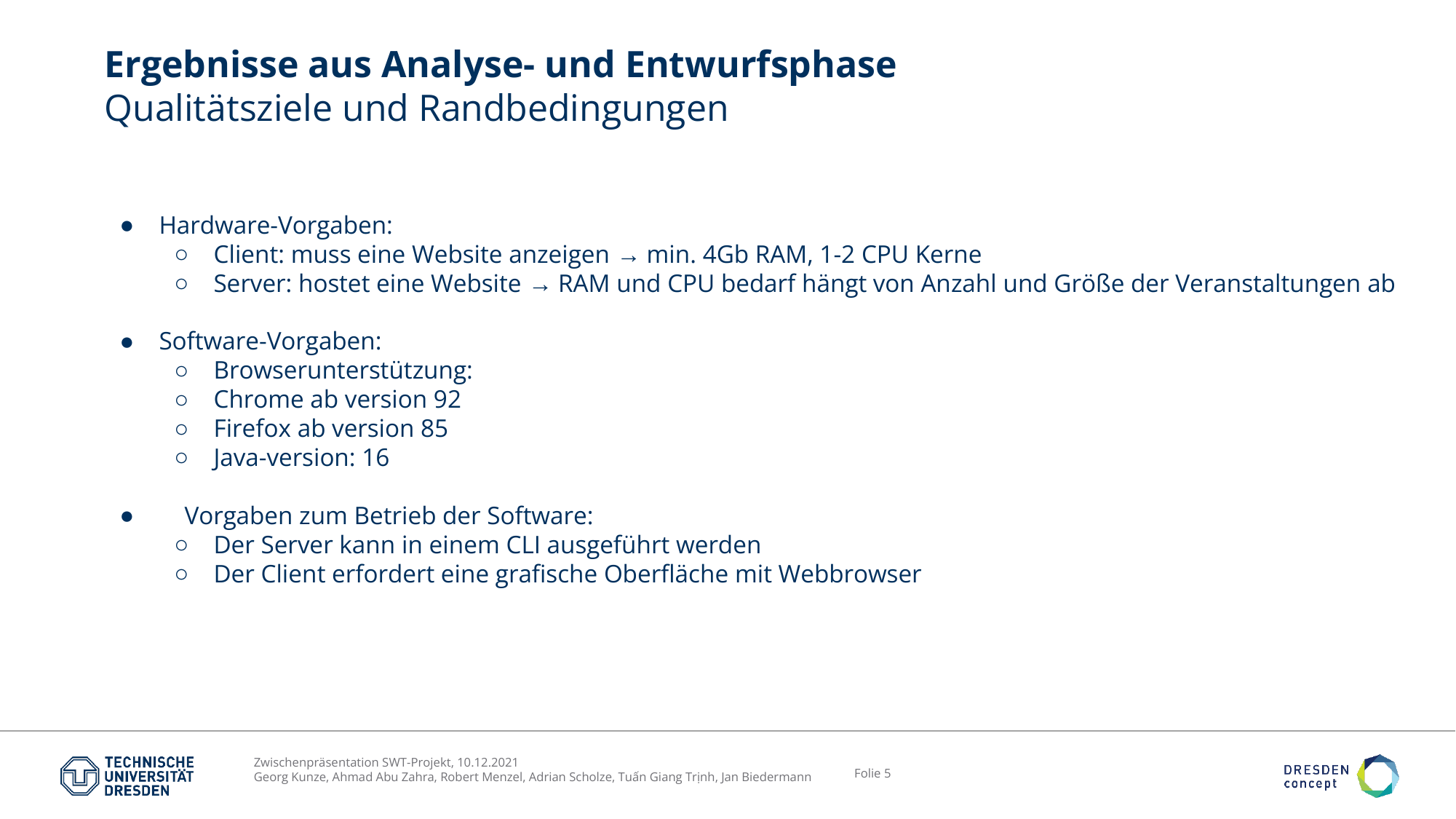

# Ergebnisse aus Analyse- und Entwurfsphase Qualitätsziele und Randbedingungen
Hardware-Vorgaben:
Client: muss eine Website anzeigen → min. 4Gb RAM, 1-2 CPU Kerne
Server: hostet eine Website → RAM und CPU bedarf hängt von Anzahl und Größe der Veranstaltungen ab

Software-Vorgaben:
Browserunterstützung:
Chrome ab version 92
Firefox ab version 85
Java-version: 16

    Vorgaben zum Betrieb der Software:
Der Server kann in einem CLI ausgeführt werden
Der Client erfordert eine grafische Oberfläche mit Webbrowser